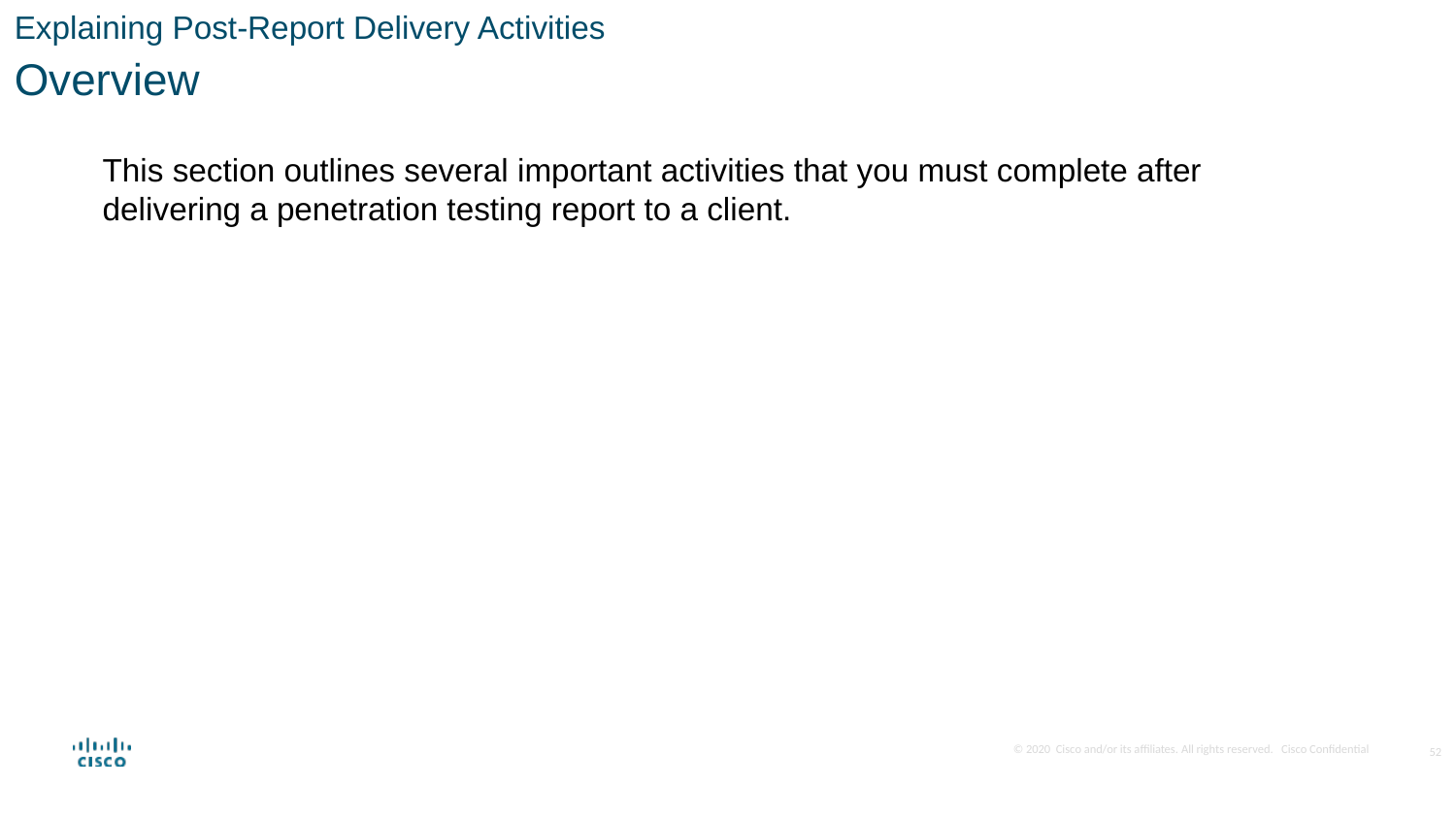

Explaining Post-Report Delivery Activities
Overview
This section outlines several important activities that you must complete after delivering a penetration testing report to a client.
52